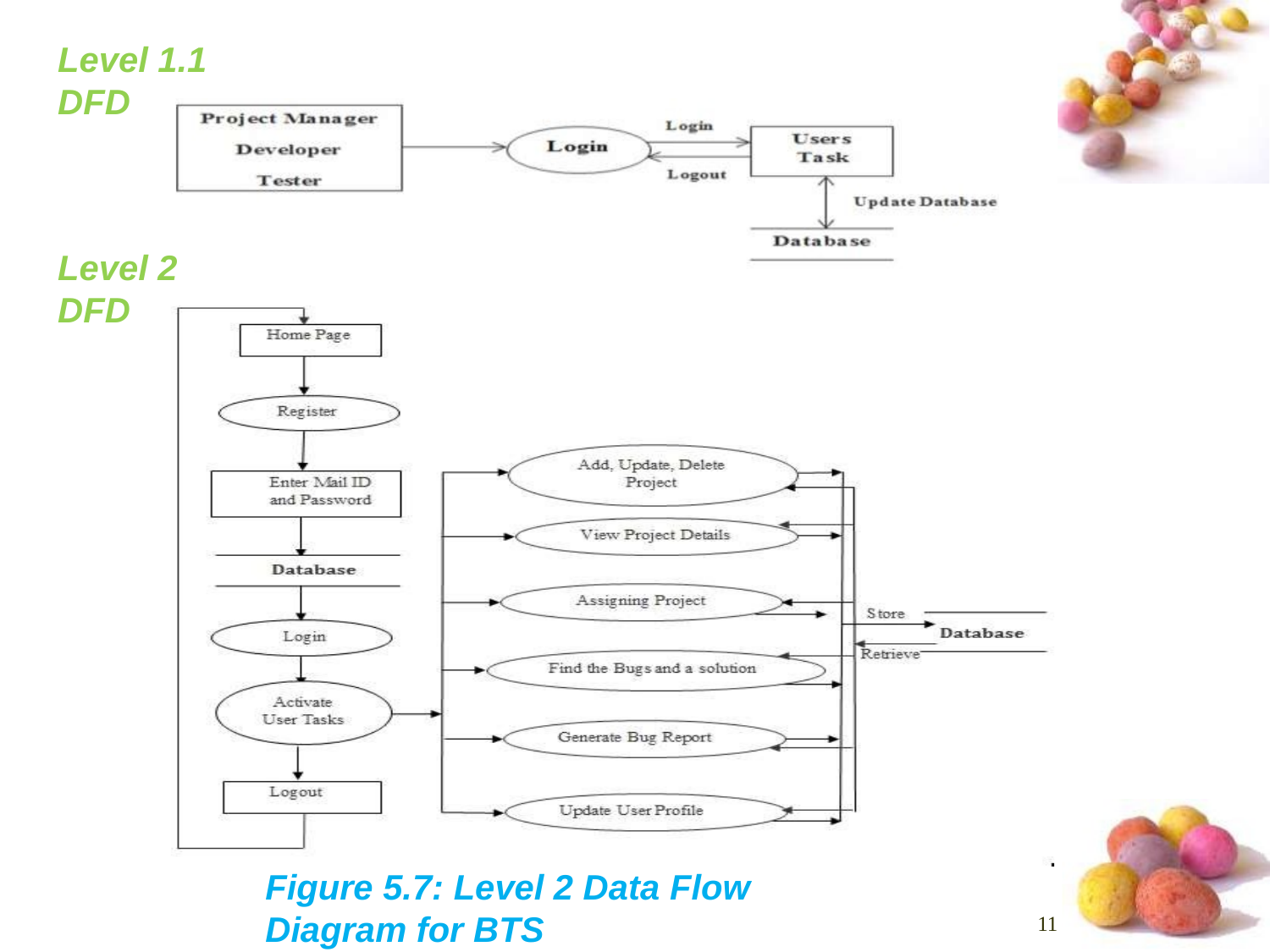

# Level 1.1 DFD

Level 2 DFD

Figure 5.7: Level 2 Data Flow Diagram for BTS
11